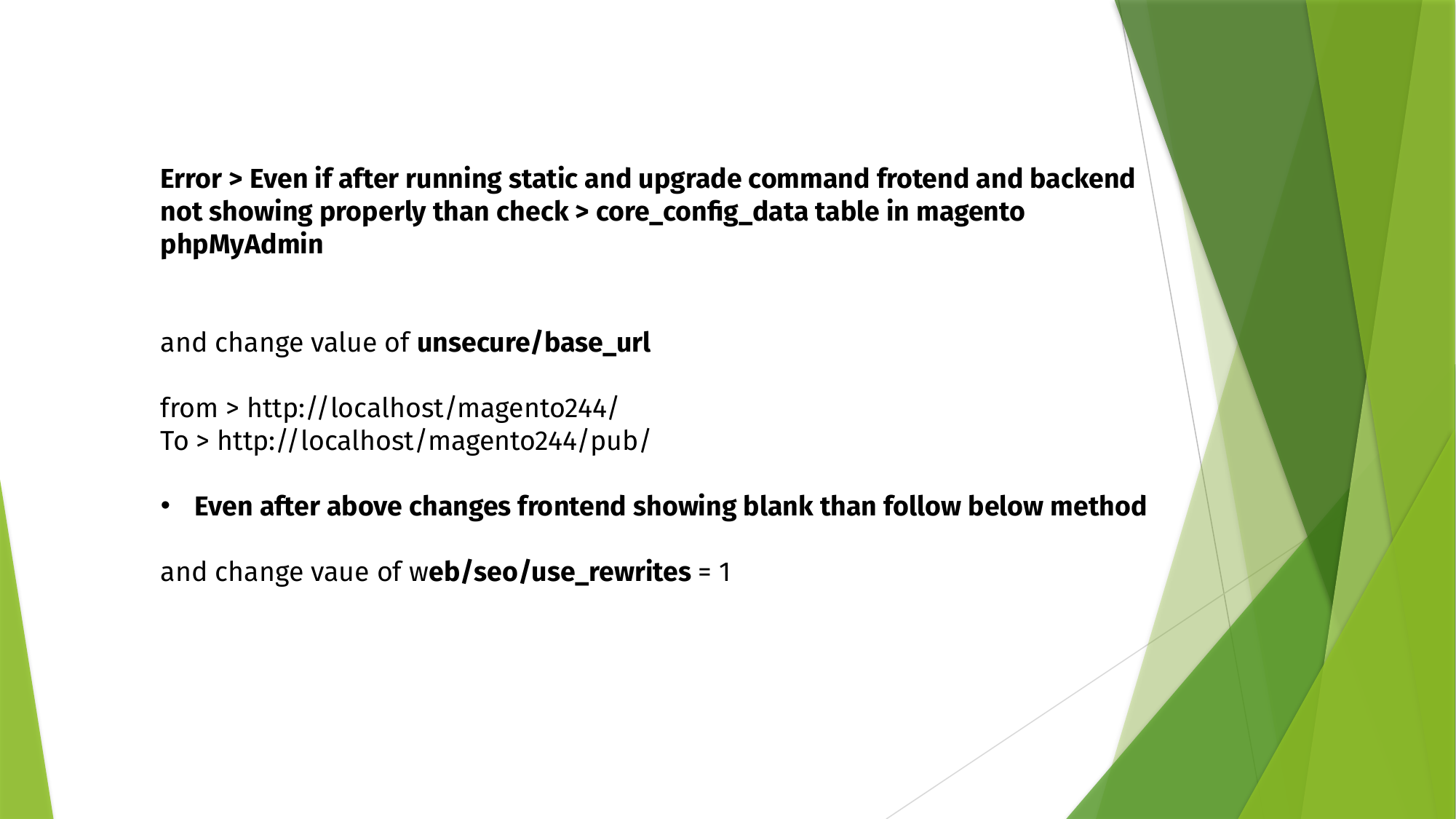

Error > Even if after running static and upgrade command frotend and backend not showing properly than check > core_config_data table in magento phpMyAdmin

and change value of unsecure/base_url

from > http://localhost/magento244/
To > http://localhost/magento244/pub/

Even after above changes frontend showing blank than follow below method

and change vaue of web/seo/use_rewrites = 1